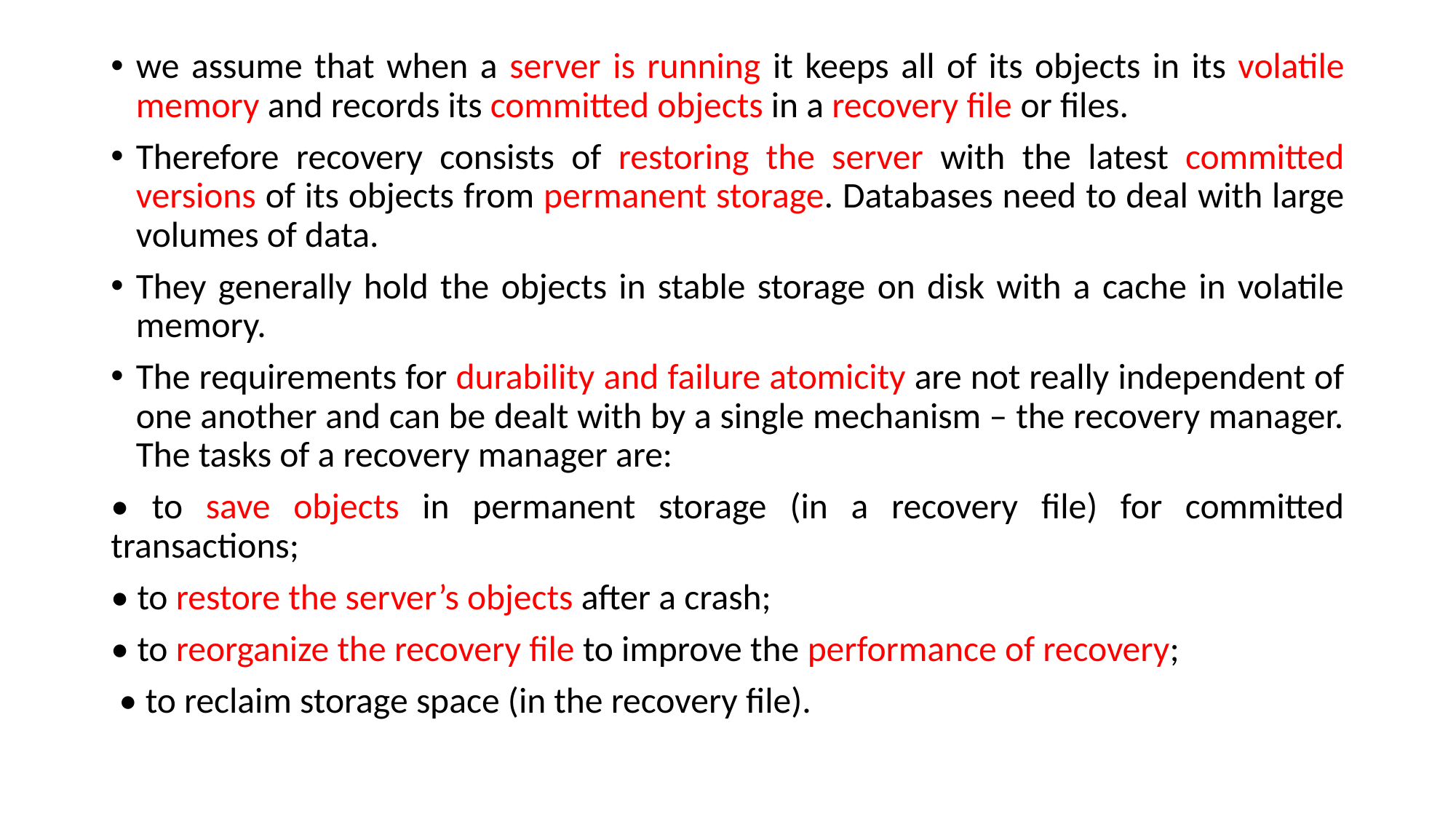

we assume that when a server is running it keeps all of its objects in its volatile memory and records its committed objects in a recovery file or files.
Therefore recovery consists of restoring the server with the latest committed versions of its objects from permanent storage. Databases need to deal with large volumes of data.
They generally hold the objects in stable storage on disk with a cache in volatile memory.
The requirements for durability and failure atomicity are not really independent of one another and can be dealt with by a single mechanism – the recovery manager. The tasks of a recovery manager are:
• to save objects in permanent storage (in a recovery file) for committed transactions;
• to restore the server’s objects after a crash;
• to reorganize the recovery file to improve the performance of recovery;
 • to reclaim storage space (in the recovery file).